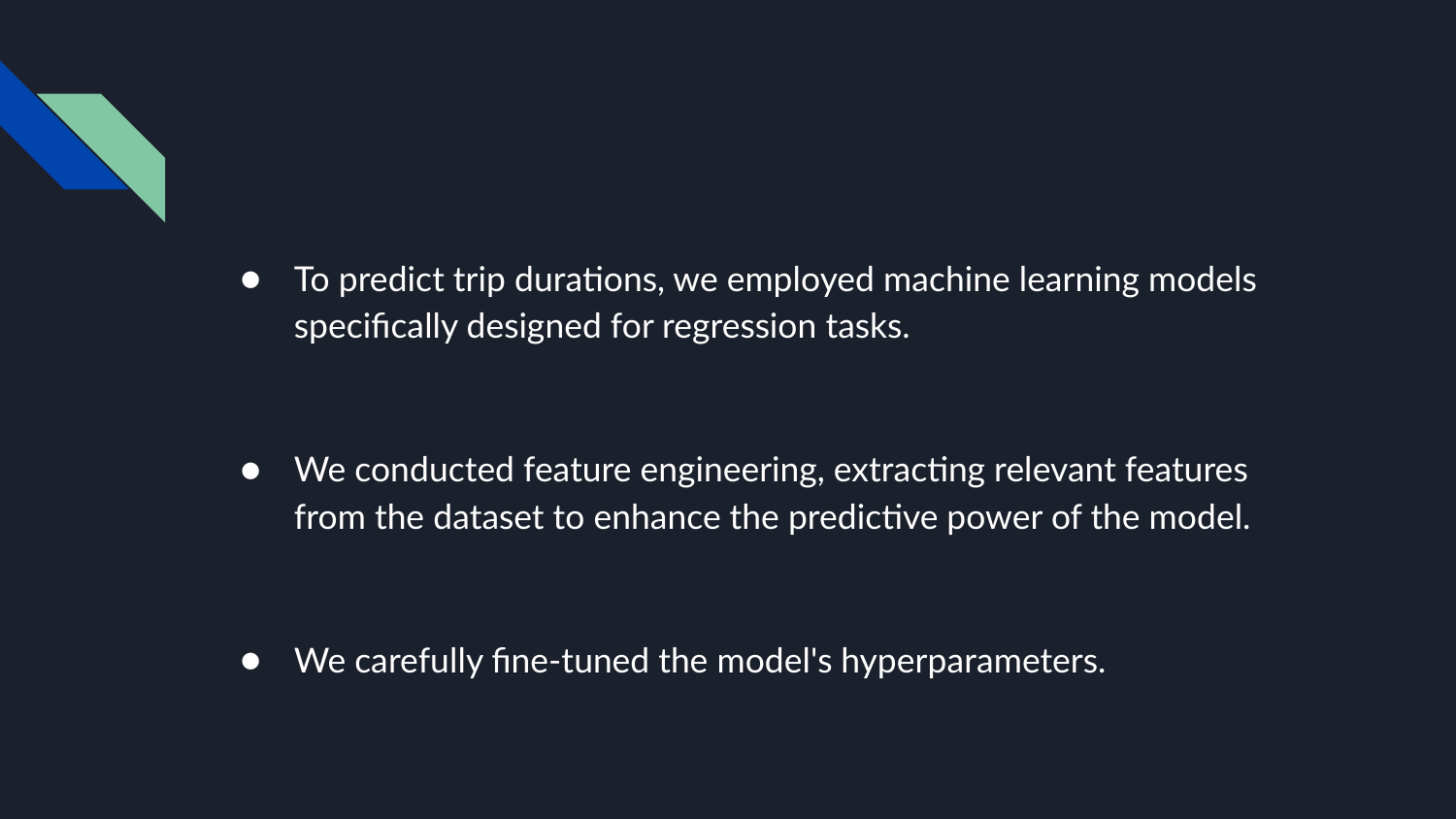

To predict trip durations, we employed machine learning models specifically designed for regression tasks.

We conducted feature engineering, extracting relevant features from the dataset to enhance the predictive power of the model.

We carefully fine-tuned the model's hyperparameters.